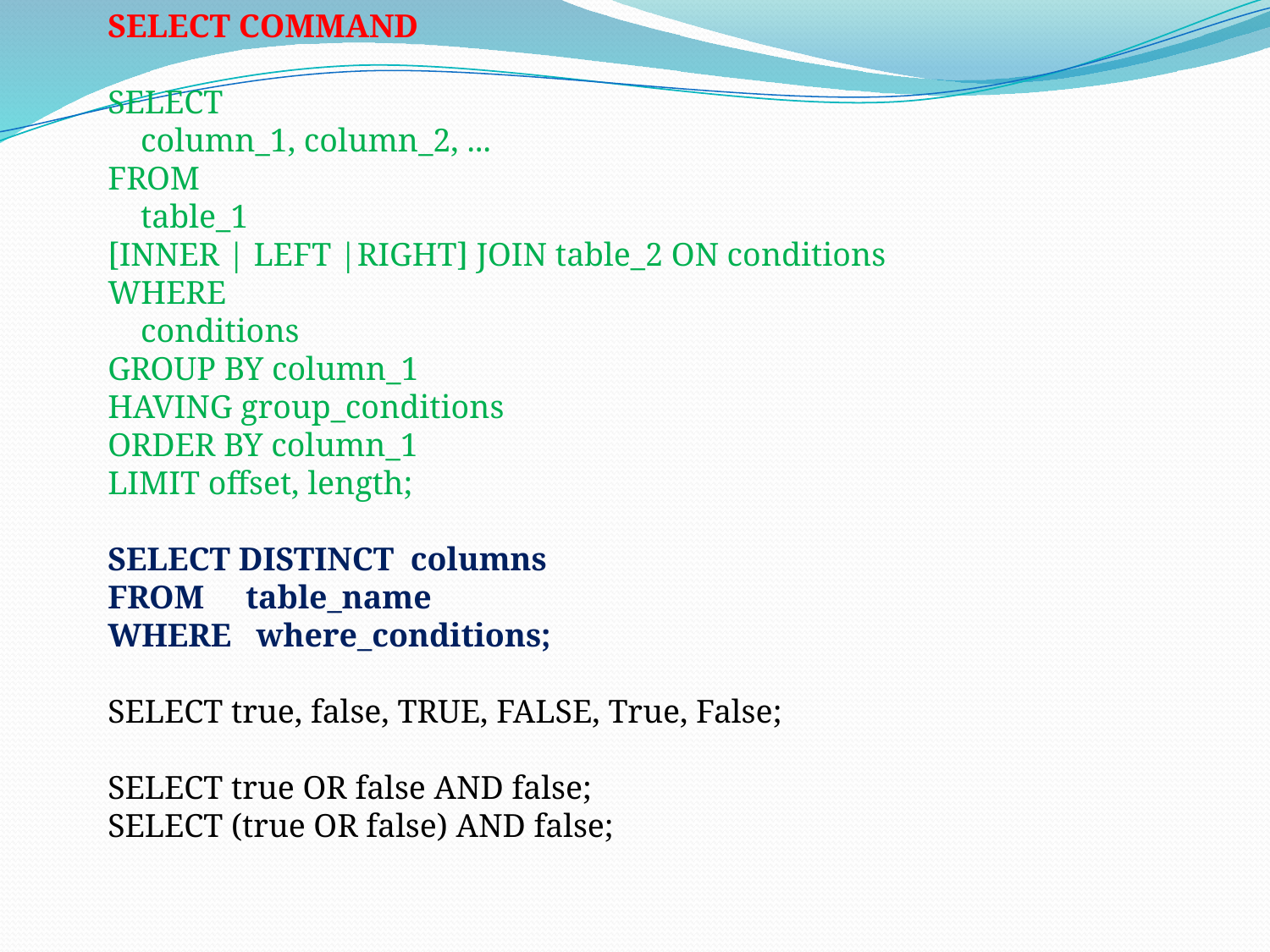

SELECT COMMAND

SELECT
    column_1, column_2, ...
FROM
    table_1
[INNER | LEFT |RIGHT] JOIN table_2 ON conditions
WHERE
    conditions
GROUP BY column_1
HAVING group_conditions
ORDER BY column_1
LIMIT offset, length;

SELECT DISTINCT  columns
FROM     table_name
WHERE   where_conditions;

SELECT true, false, TRUE, FALSE, True, False;

SELECT true OR false AND false;
SELECT (true OR false) AND false;